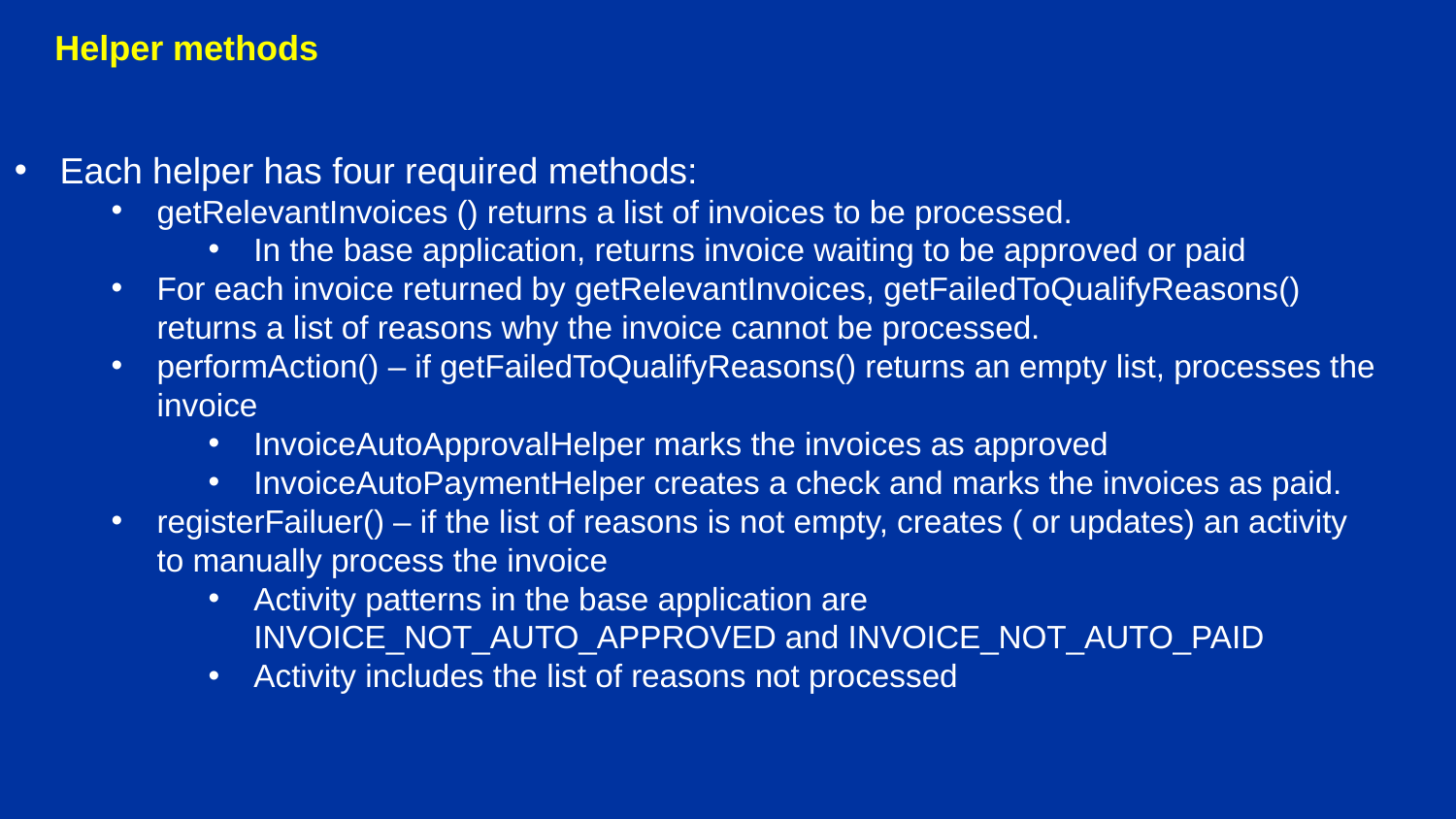

Helper methods

Each helper has four required methods:
getRelevantInvoices () returns a list of invoices to be processed.
In the base application, returns invoice waiting to be approved or paid
For each invoice returned by getRelevantInvoices, getFailedToQualifyReasons() returns a list of reasons why the invoice cannot be processed.
performAction() – if getFailedToQualifyReasons() returns an empty list, processes the invoice
InvoiceAutoApprovalHelper marks the invoices as approved
InvoiceAutoPaymentHelper creates a check and marks the invoices as paid.
registerFailuer() – if the list of reasons is not empty, creates ( or updates) an activity to manually process the invoice
Activity patterns in the base application are INVOICE_NOT_AUTO_APPROVED and INVOICE_NOT_AUTO_PAID
Activity includes the list of reasons not processed